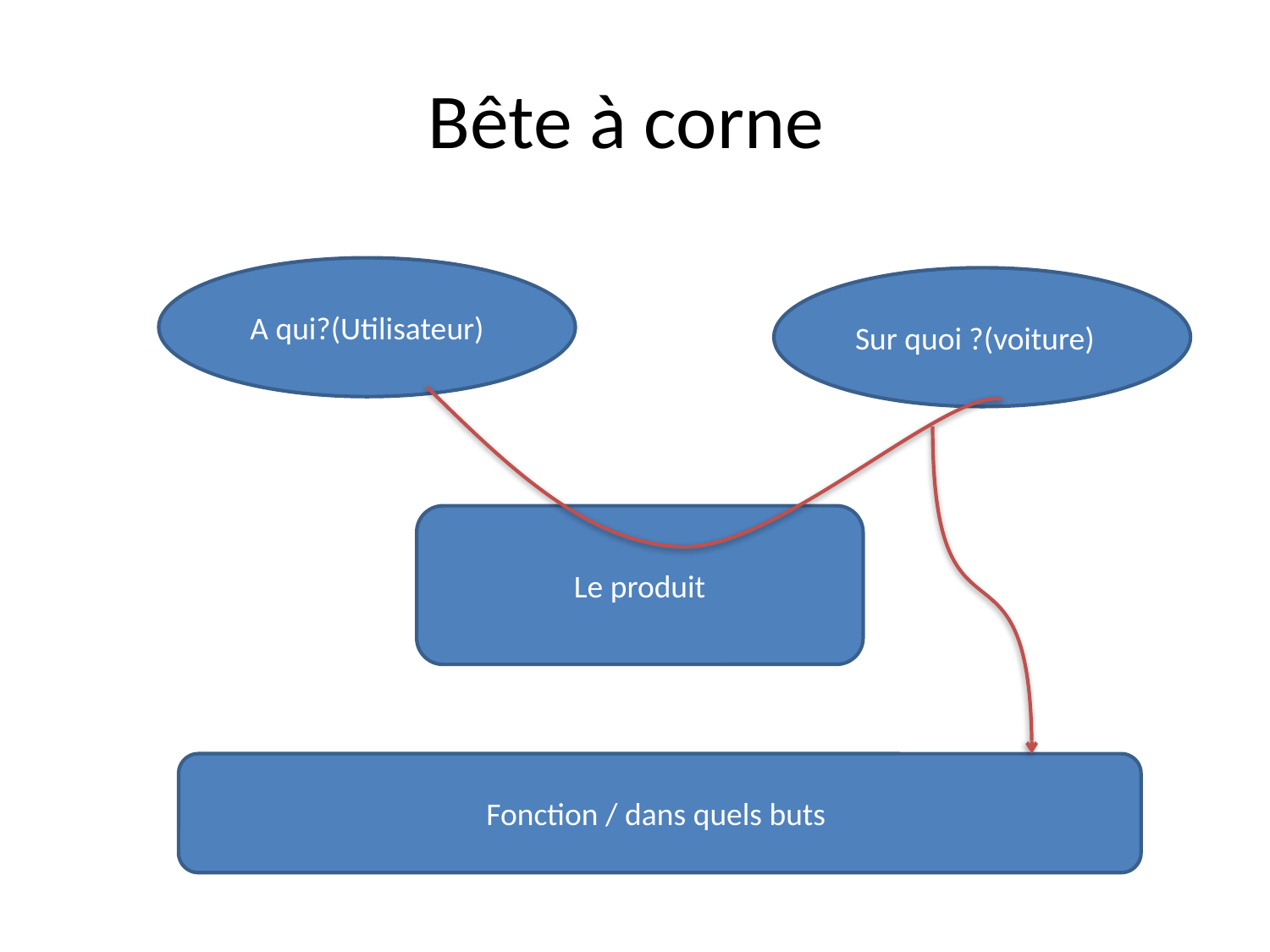

# Bête à corne
A qui?(Utilisateur)
Sur quoi ?(voiture)

Le produit
Fonction / dans quels buts